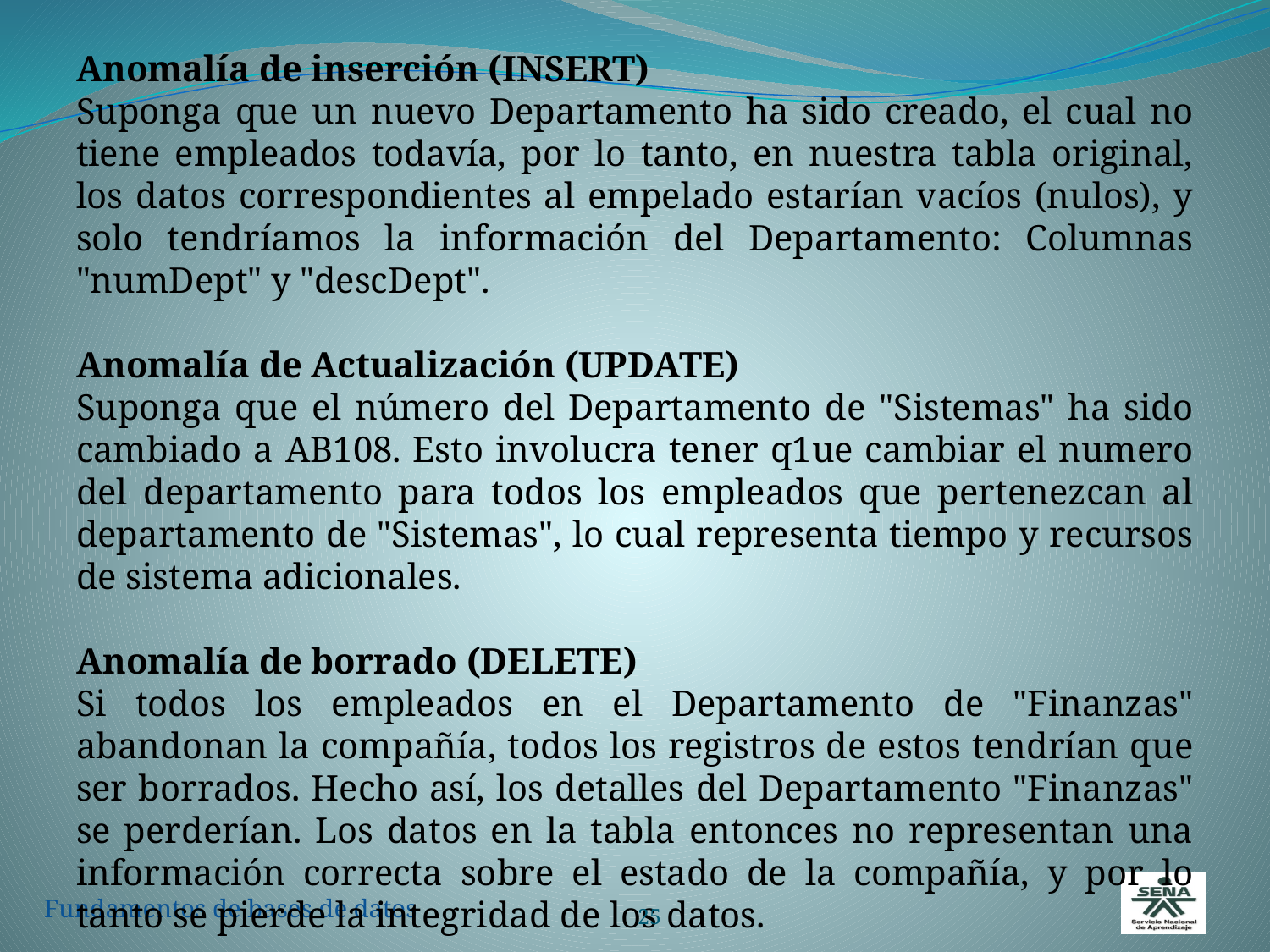

Anomalía de inserción (INSERT)
Suponga que un nuevo Departamento ha sido creado, el cual no tiene empleados todavía, por lo tanto, en nuestra tabla original, los datos correspondientes al empelado estarían vacíos (nulos), y solo tendríamos la información del Departamento: Columnas "numDept" y "descDept".

Anomalía de Actualización (UPDATE)
Suponga que el número del Departamento de "Sistemas" ha sido cambiado a AB108. Esto involucra tener q1ue cambiar el numero del departamento para todos los empleados que pertenezcan al departamento de "Sistemas", lo cual representa tiempo y recursos de sistema adicionales.

Anomalía de borrado (DELETE)
Si todos los empleados en el Departamento de "Finanzas" abandonan la compañía, todos los registros de estos tendrían que ser borrados. Hecho así, los detalles del Departamento "Finanzas" se perderían. Los datos en la tabla entonces no representan una información correcta sobre el estado de la compañía, y por lo tanto se pierde la integridad de los datos.

25